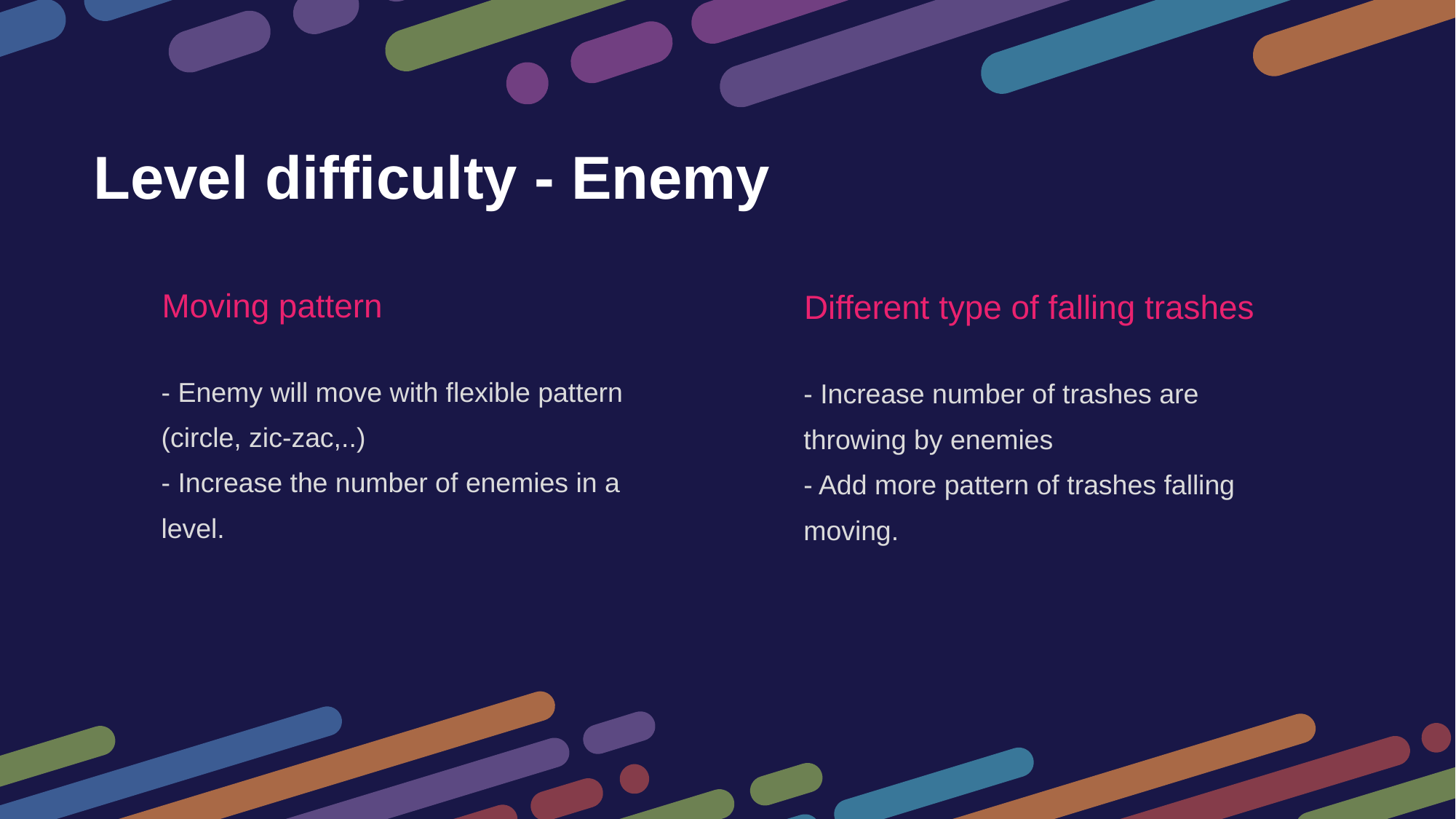

Level difficulty - Enemy
Moving pattern
Different type of falling trashes
- Enemy will move with flexible pattern (circle, zic-zac,..)
- Increase the number of enemies in a level.
- Increase number of trashes are throwing by enemies
- Add more pattern of trashes falling moving.